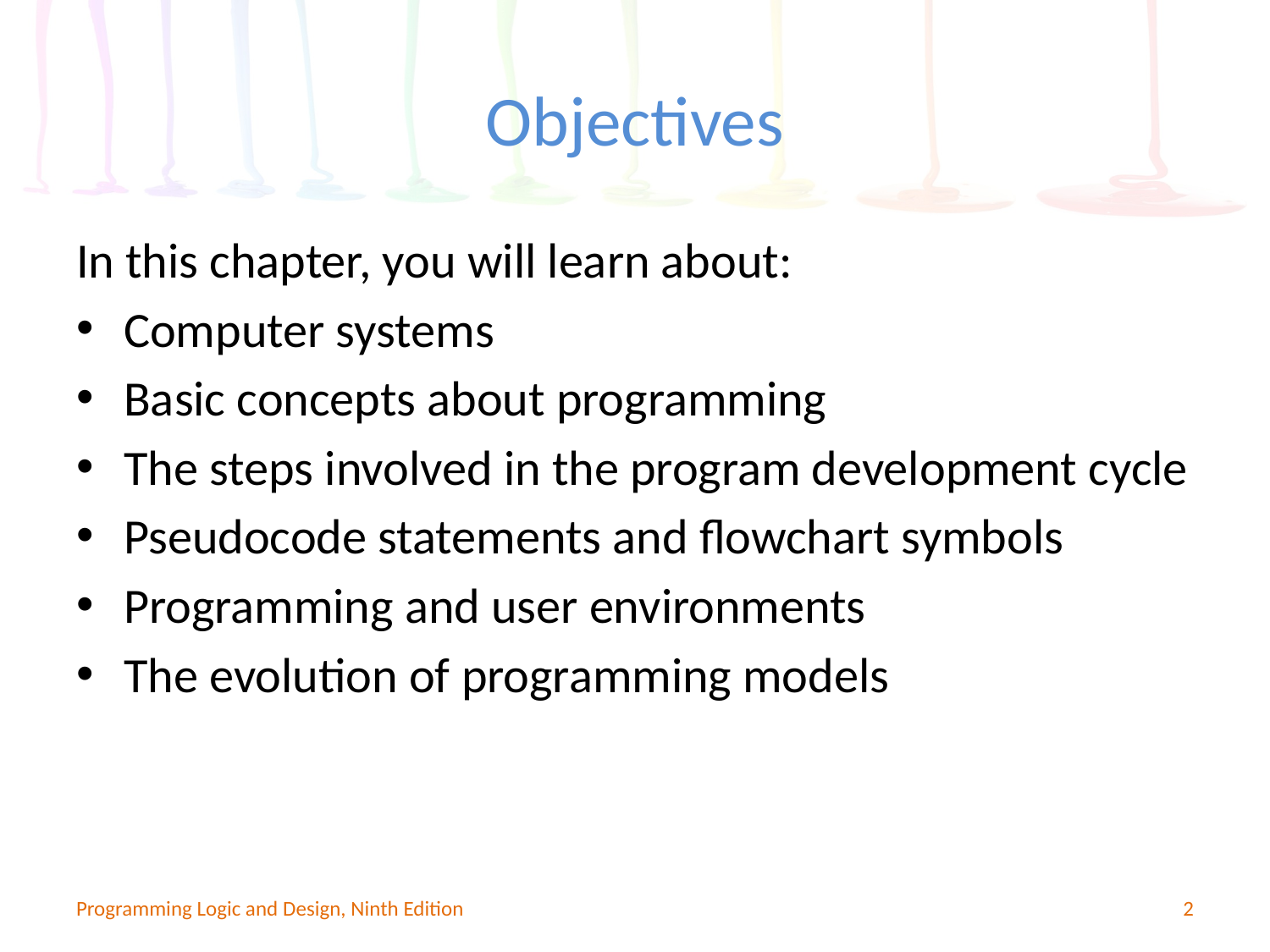

# Objectives
In this chapter, you will learn about:
Computer systems
Basic concepts about programming
The steps involved in the program development cycle
Pseudocode statements and flowchart symbols
Programming and user environments
The evolution of programming models
Programming Logic and Design, Ninth Edition
2